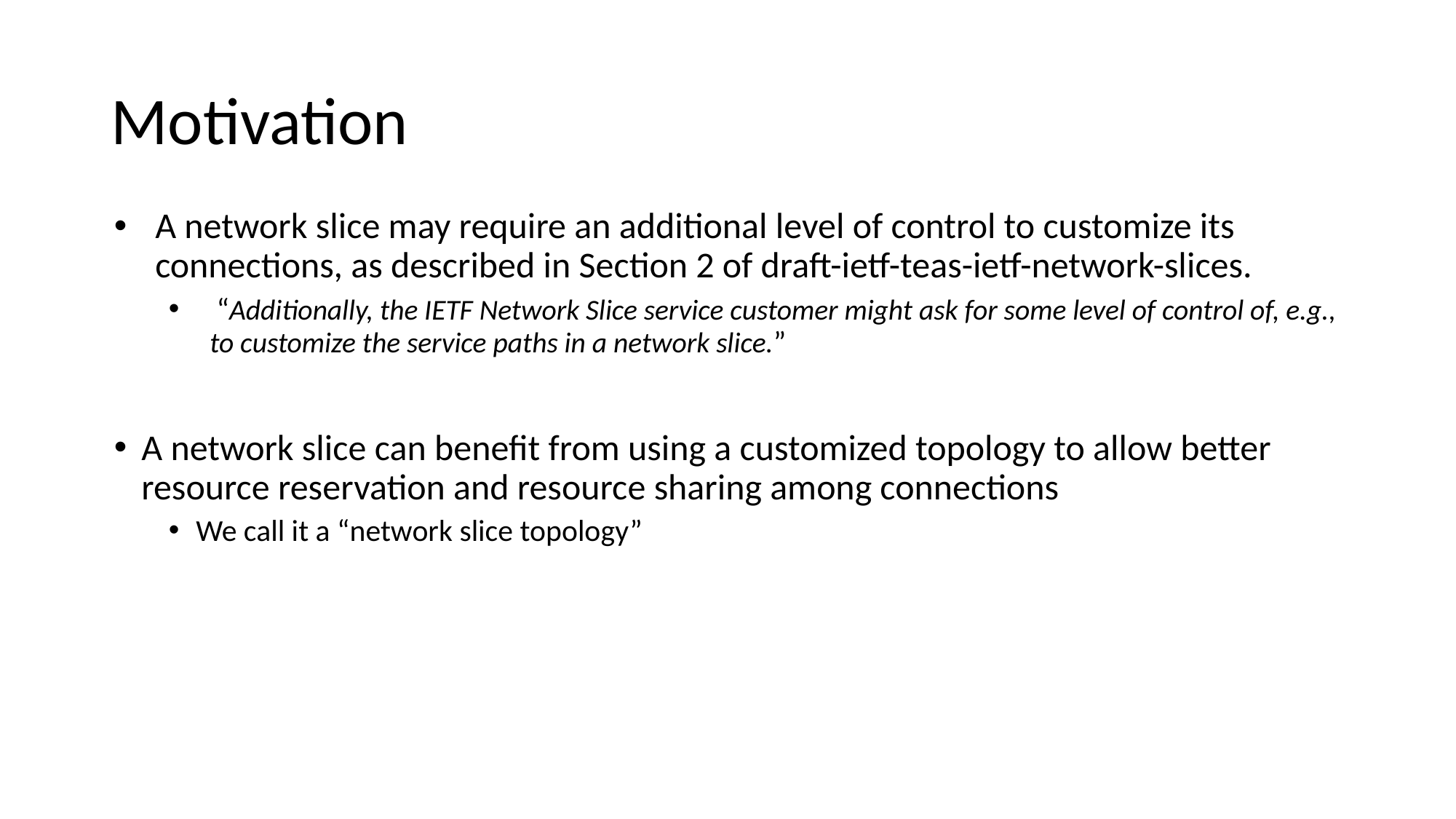

# Motivation
A network slice may require an additional level of control to customize its connections, as described in Section 2 of draft-ietf-teas-ietf-network-slices.
 “Additionally, the IETF Network Slice service customer might ask for some level of control of, e.g., to customize the service paths in a network slice.”

A network slice can benefit from using a customized topology to allow better resource reservation and resource sharing among connections
We call it a “network slice topology”